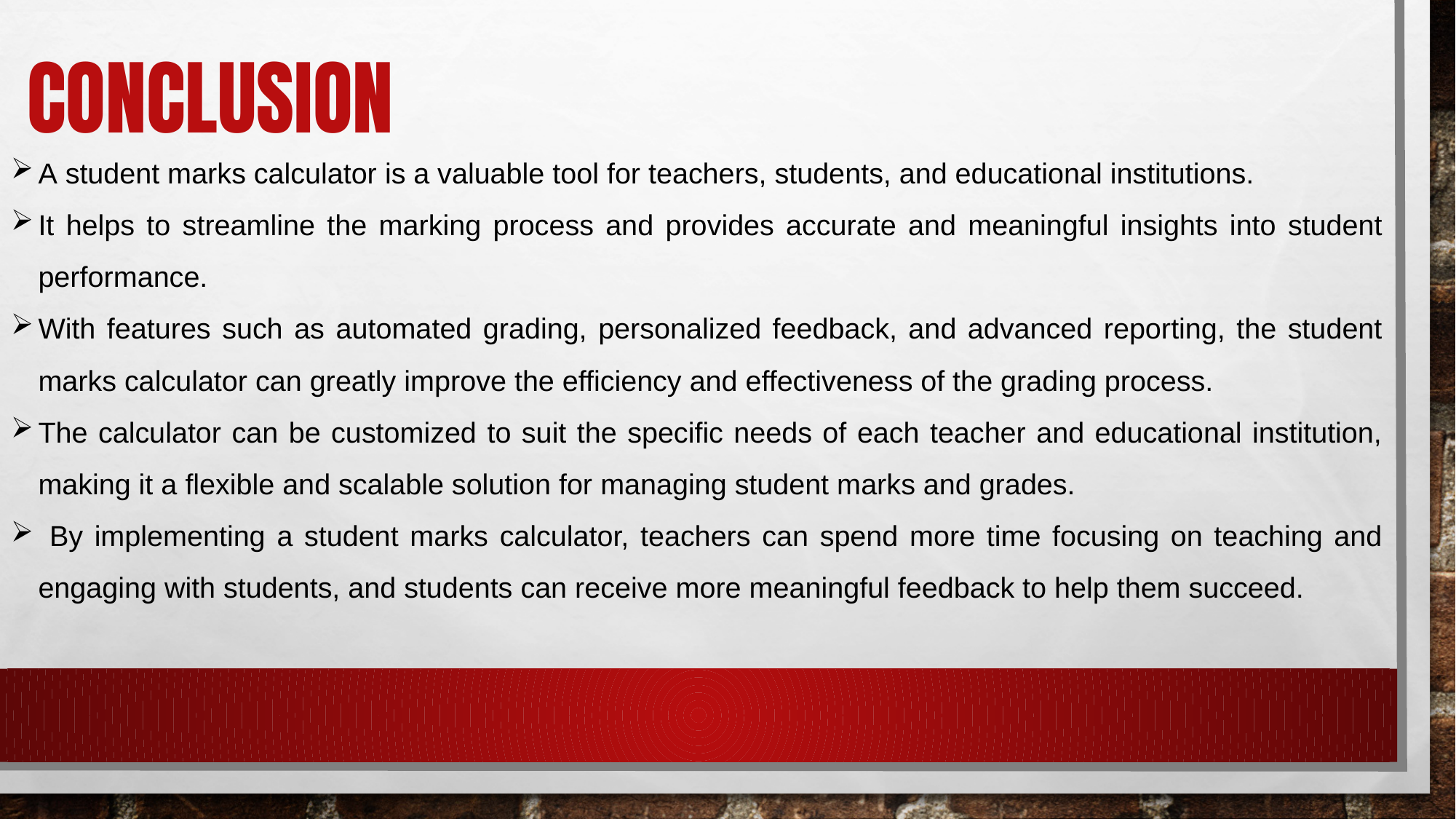

# CONCLUSION
A student marks calculator is a valuable tool for teachers, students, and educational institutions.
It helps to streamline the marking process and provides accurate and meaningful insights into student performance.
With features such as automated grading, personalized feedback, and advanced reporting, the student marks calculator can greatly improve the efficiency and effectiveness of the grading process.
The calculator can be customized to suit the specific needs of each teacher and educational institution, making it a flexible and scalable solution for managing student marks and grades.
 By implementing a student marks calculator, teachers can spend more time focusing on teaching and engaging with students, and students can receive more meaningful feedback to help them succeed.